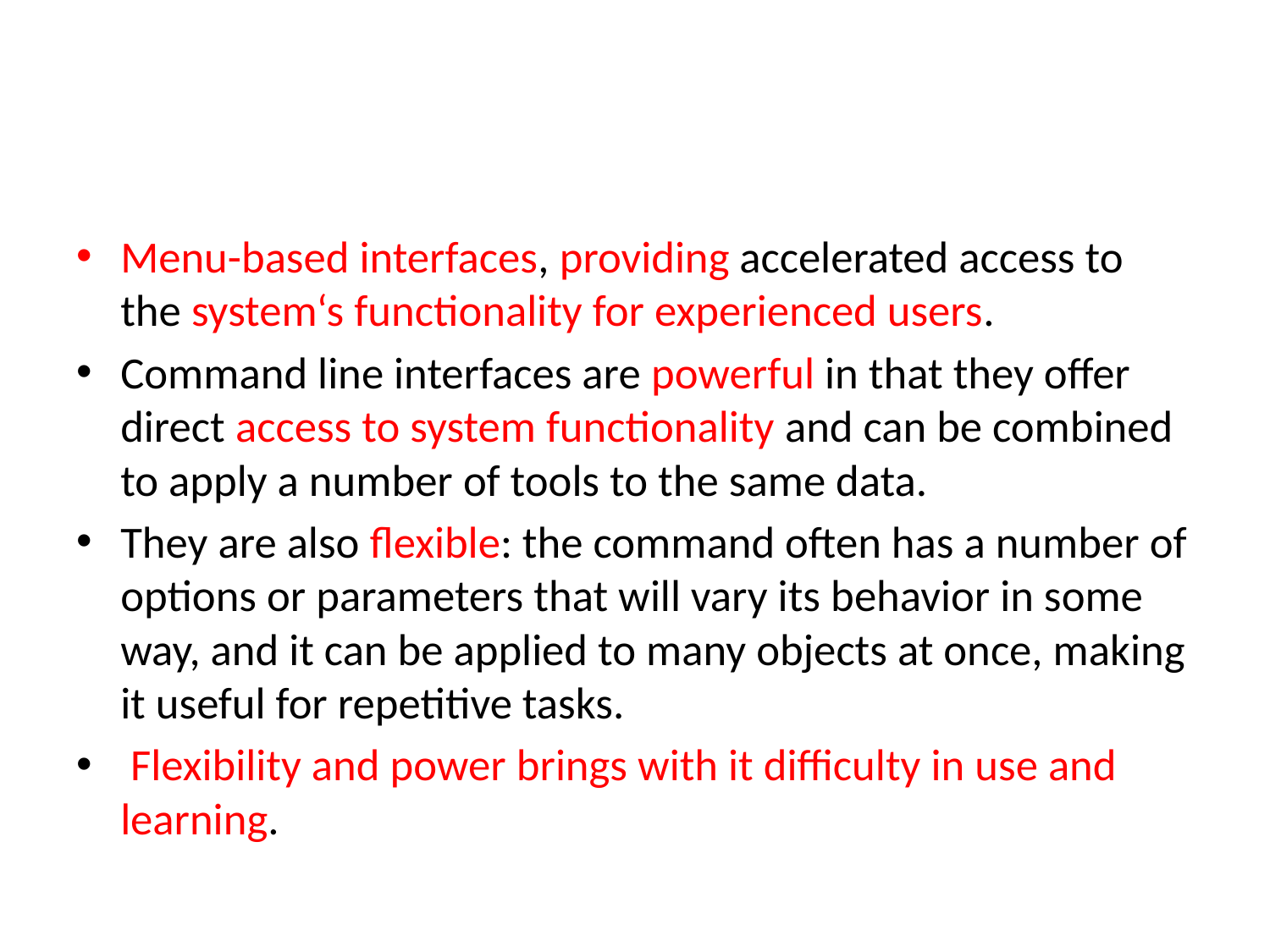

#
Menu-based interfaces, providing accelerated access to the system‘s functionality for experienced users.
Command line interfaces are powerful in that they offer direct access to system functionality and can be combined to apply a number of tools to the same data.
They are also flexible: the command often has a number of options or parameters that will vary its behavior in some way, and it can be applied to many objects at once, making it useful for repetitive tasks.
 Flexibility and power brings with it difficulty in use and learning.